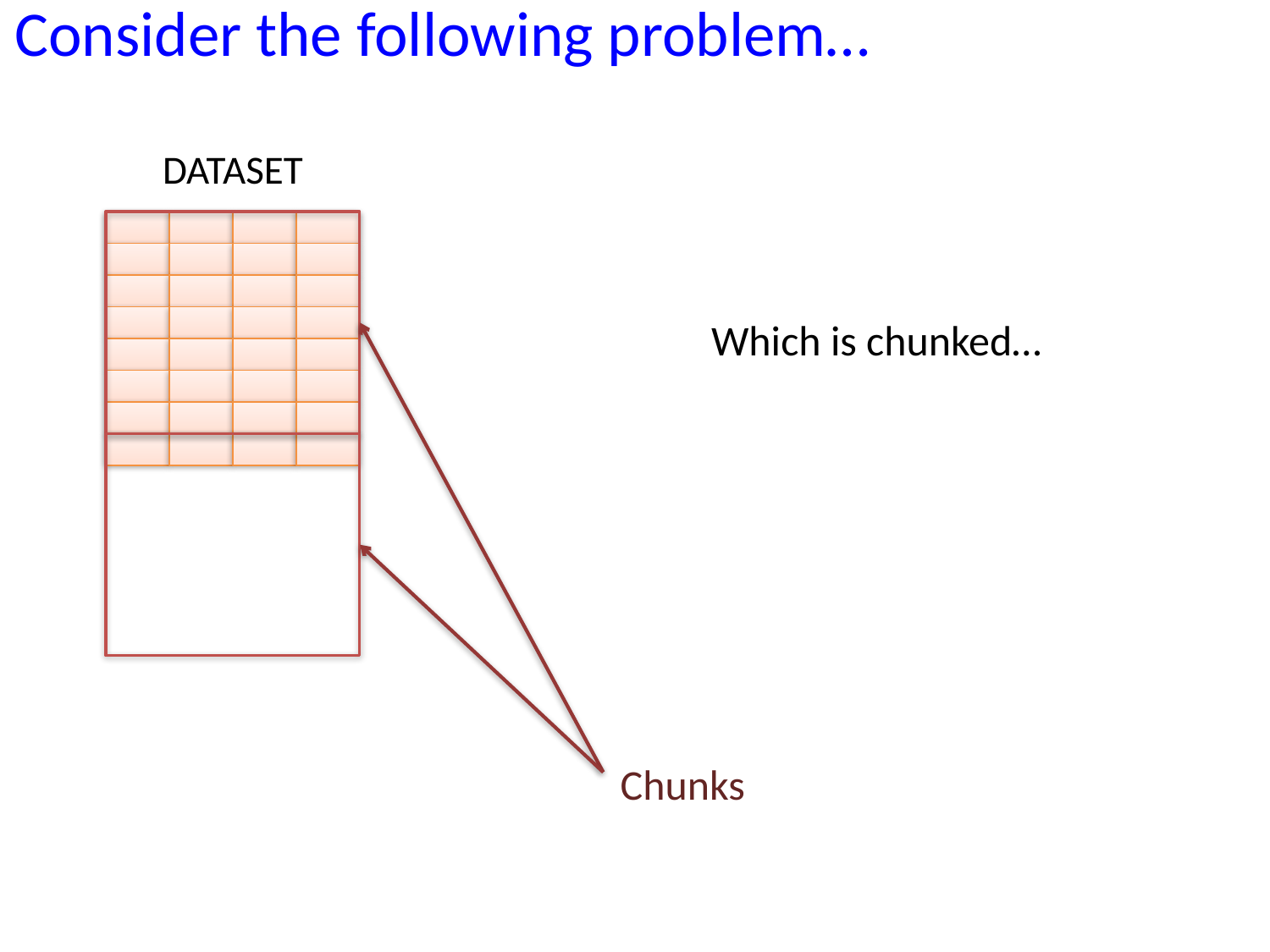

Consider the following problem…
DATASET

Which is chunked…
Chunks